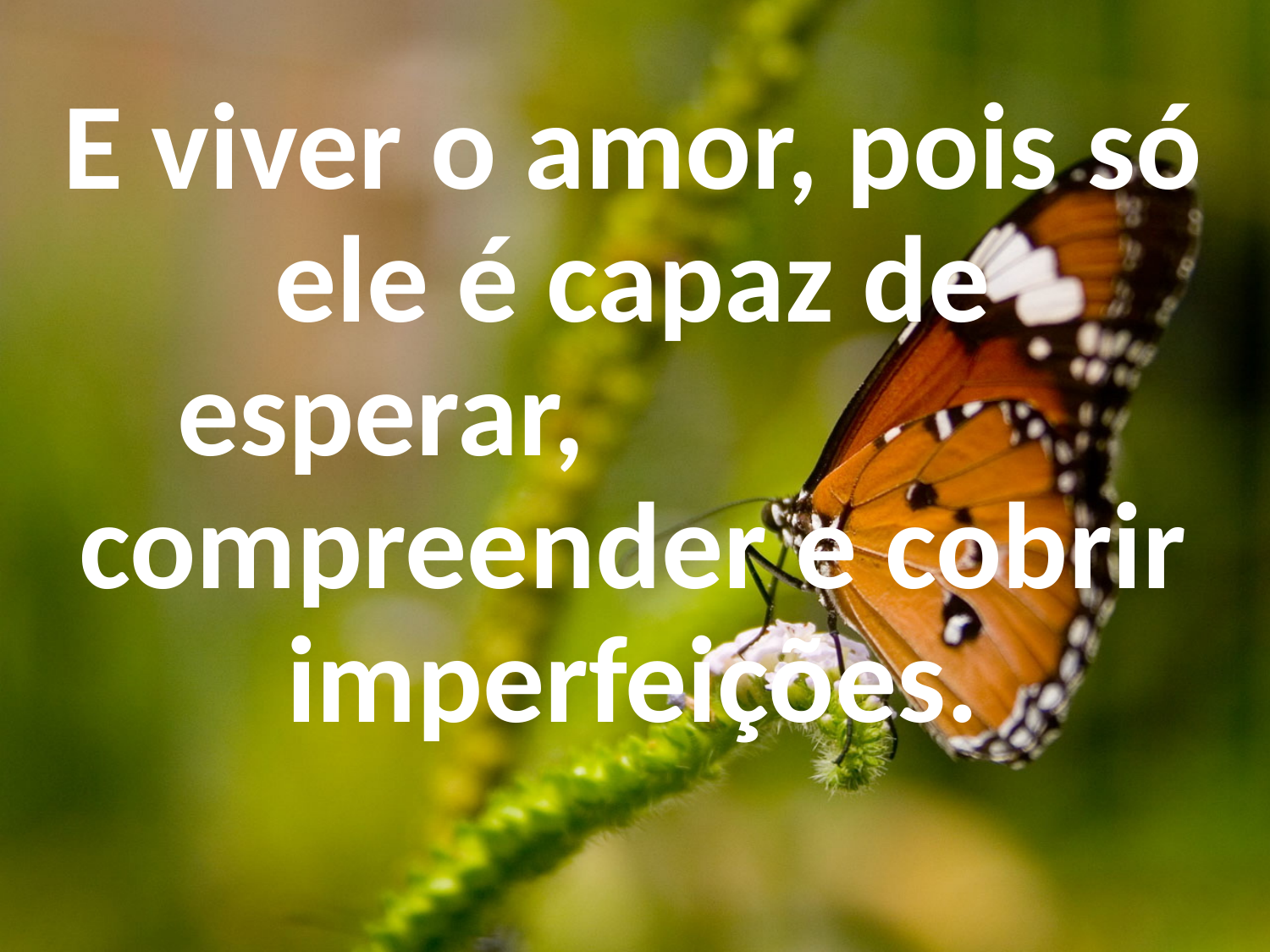

E viver o amor, pois só ele é capaz de esperar,                   compreender e cobrir imperfeições.